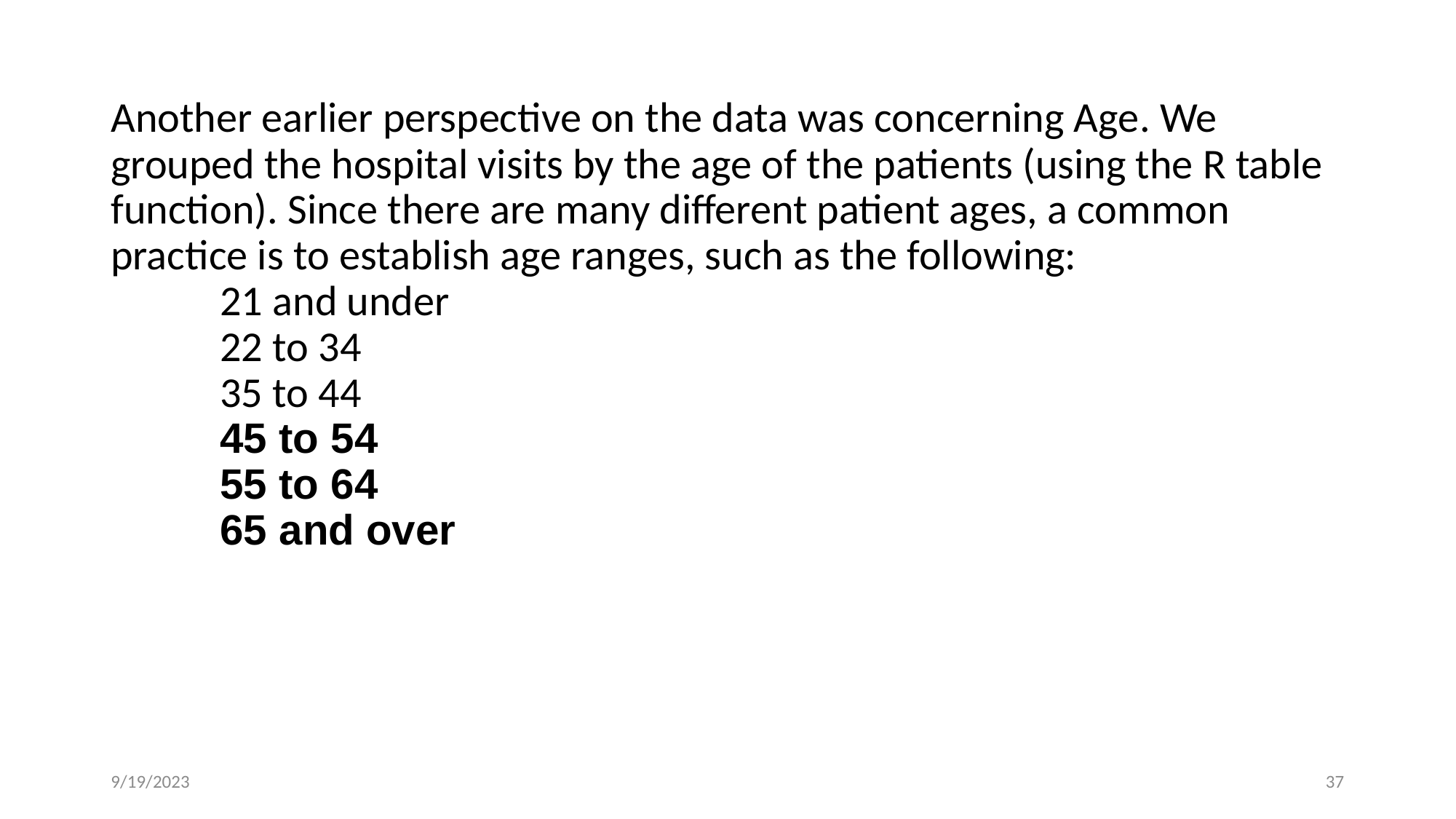

# Another earlier perspective on the data was concerning Age. We grouped the hospital visits by the age of the patients (using the R table function). Since there are many different patient ages, a common practice is to establish age ranges, such as the following: 21 and under 22 to 34 35 to 44 45 to 54 55 to 64 65 and over
9/19/2023

37